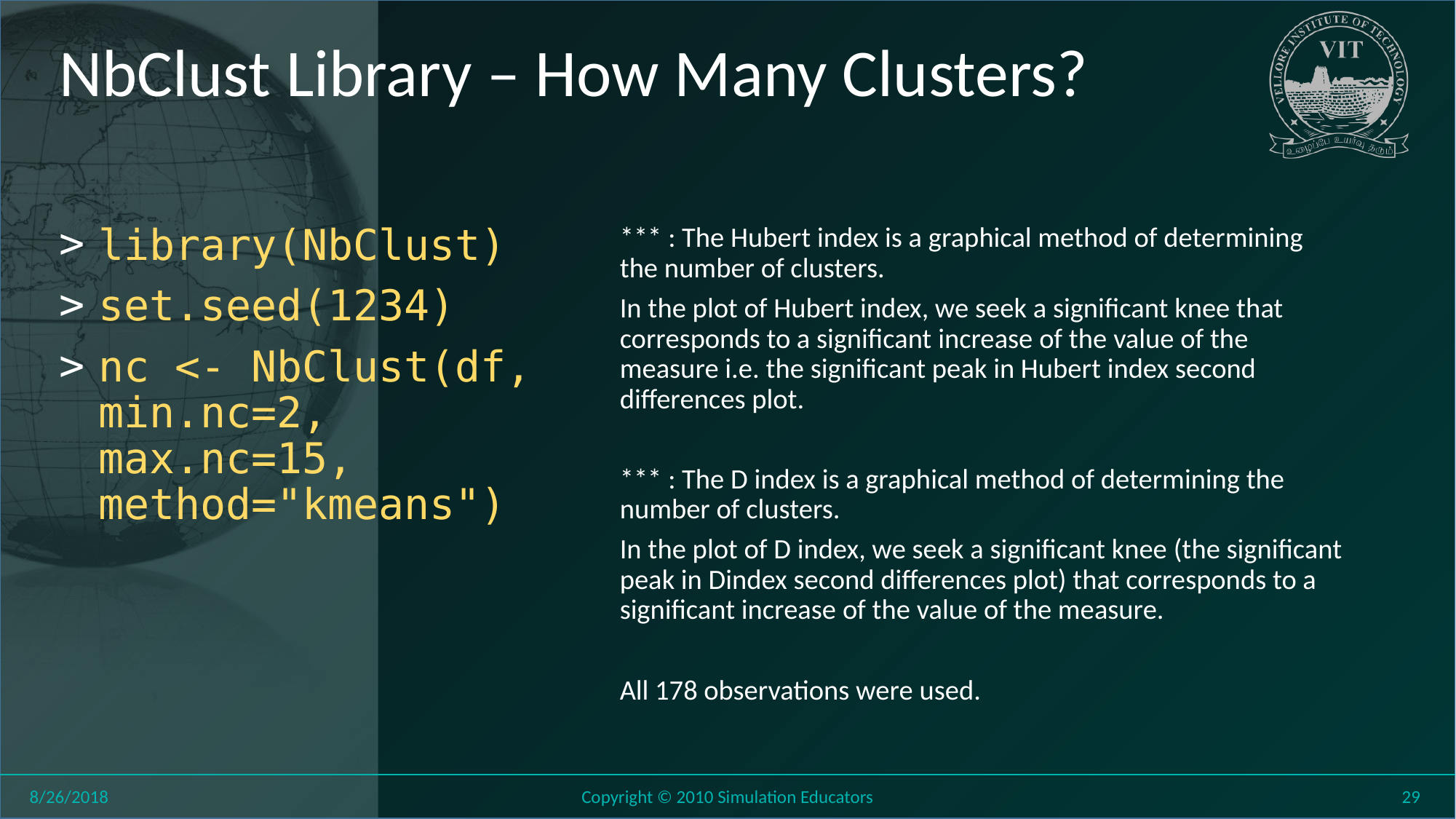

# NbClust Library – How Many Clusters?
library(NbClust)
set.seed(1234)
nc <- NbClust(df, min.nc=2, max.nc=15, method="kmeans")
*** : The Hubert index is a graphical method of determining the number of clusters.
In the plot of Hubert index, we seek a significant knee that corresponds to a significant increase of the value of the measure i.e. the significant peak in Hubert index second differences plot.

*** : The D index is a graphical method of determining the number of clusters.
In the plot of D index, we seek a significant knee (the significant peak in Dindex second differences plot) that corresponds to a significant increase of the value of the measure.

All 178 observations were used.
8/26/2018
Copyright © 2010 Simulation Educators
29